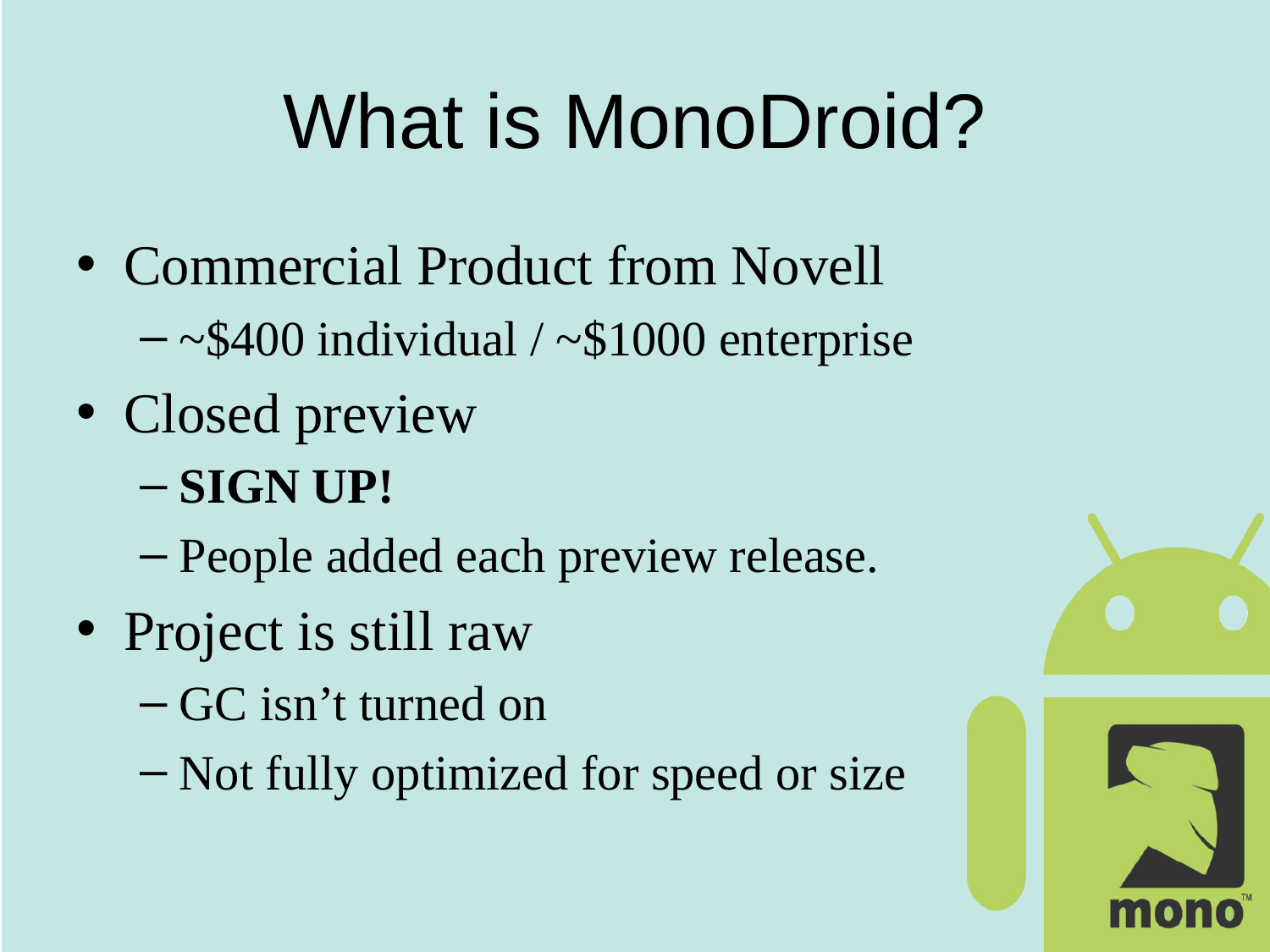

# What is MonoDroid?
Commercial Product from Novell
~$400 individual / ~$1000 enterprise
Closed preview
SIGN UP!
People added each preview release.
Project is still raw
GC isn’t turned on
Not fully optimized for speed or size